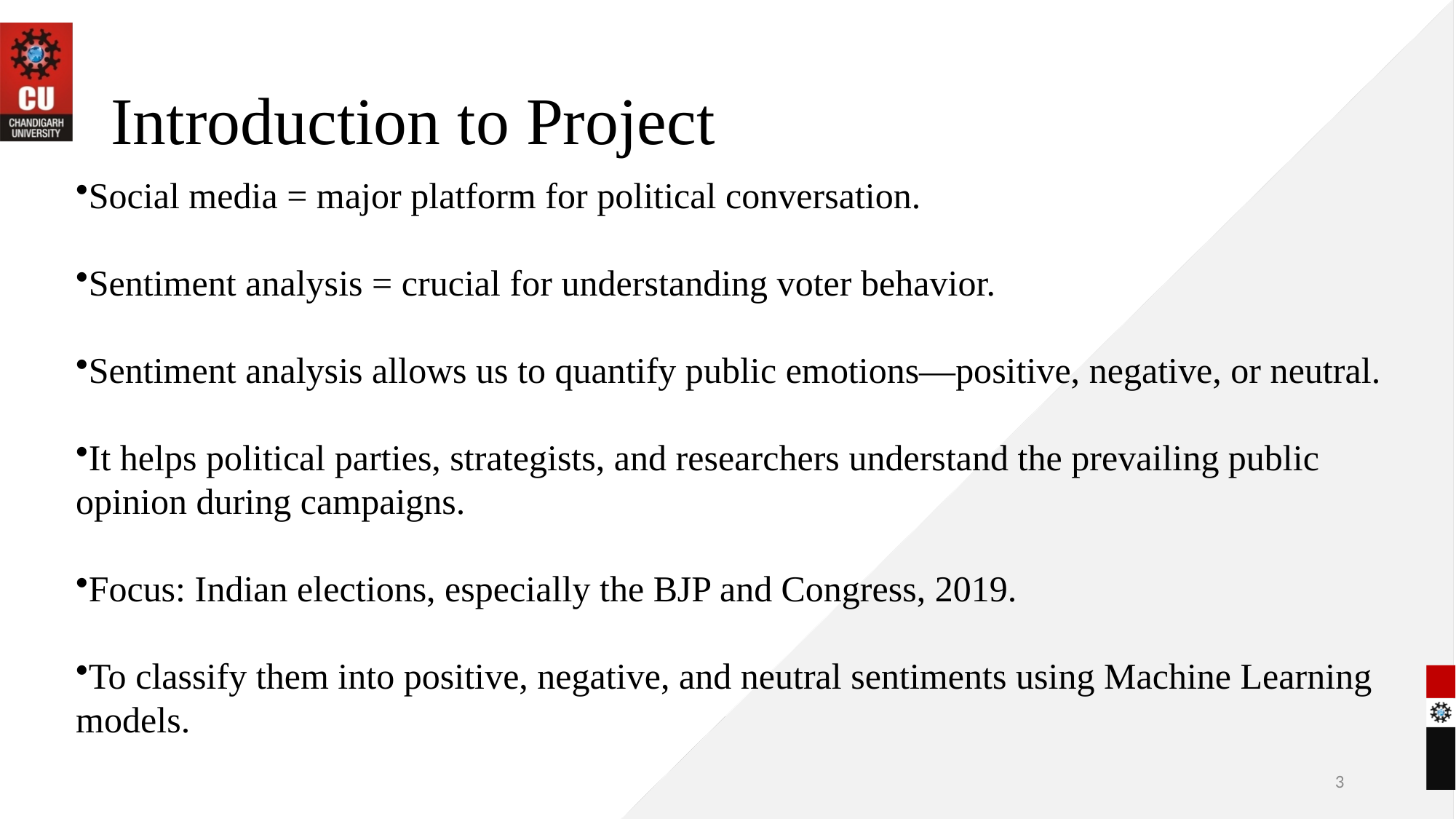

# Introduction to Project
Social media = major platform for political conversation.

Sentiment analysis = crucial for understanding voter behavior.

Sentiment analysis allows us to quantify public emotions—positive, negative, or neutral.

It helps political parties, strategists, and researchers understand the prevailing public opinion during campaigns.

Focus: Indian elections, especially the BJP and Congress, 2019.

To classify them into positive, negative, and neutral sentiments using Machine Learning models.
3